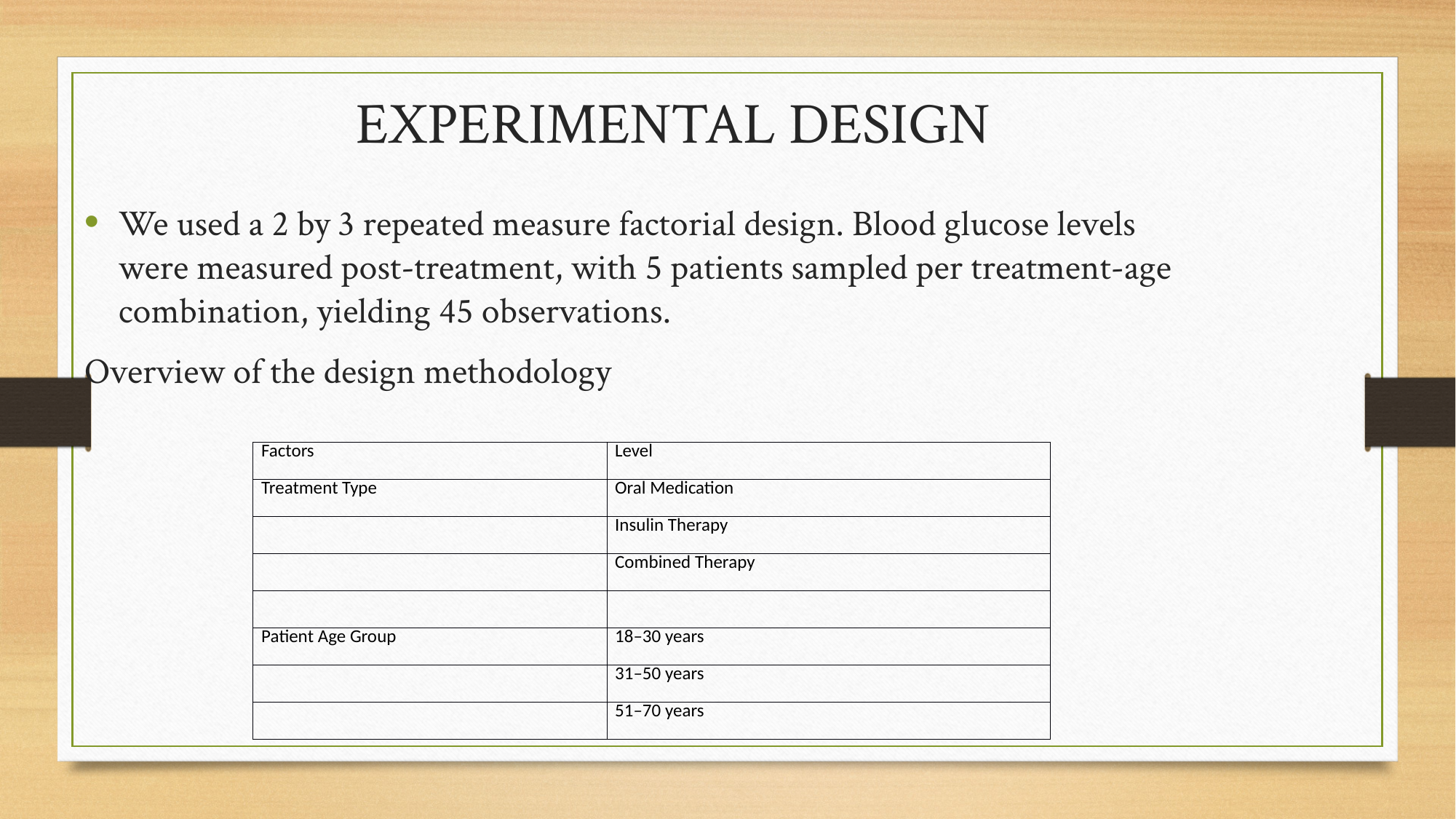

EXPERIMENTAL DESIGN
We used a 2 by 3 repeated measure factorial design. Blood glucose levels were measured post-treatment, with 5 patients sampled per treatment-age combination, yielding 45 observations.
Overview of the design methodology

| Factors | Level |
| --- | --- |
| Treatment Type | Oral Medication |
|  | Insulin Therapy |
|  | Combined Therapy |
|  |  |
| Patient Age Group | 18–30 years |
|  | 31–50 years |
|  | 51–70 years |